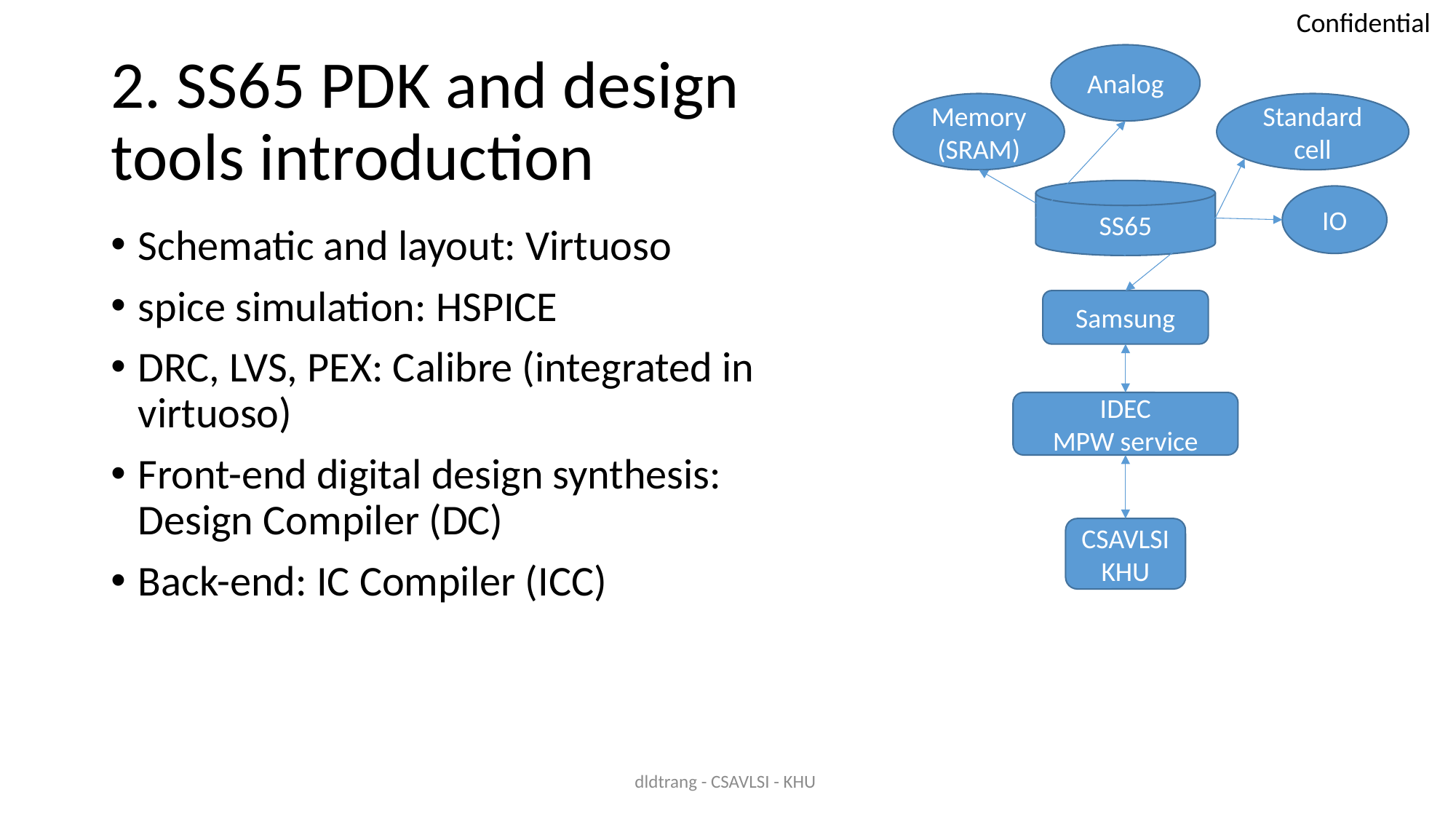

# 2. SS65 PDK and design tools introduction
Analog
Standard cell
Memory
(SRAM)
SS65
IO
Schematic and layout: Virtuoso
spice simulation: HSPICE
DRC, LVS, PEX: Calibre (integrated in virtuoso)
Front-end digital design synthesis: Design Compiler (DC)
Back-end: IC Compiler (ICC)
Samsung
IDEC
MPW service
CSAVLSIKHU
dldtrang - CSAVLSI - KHU